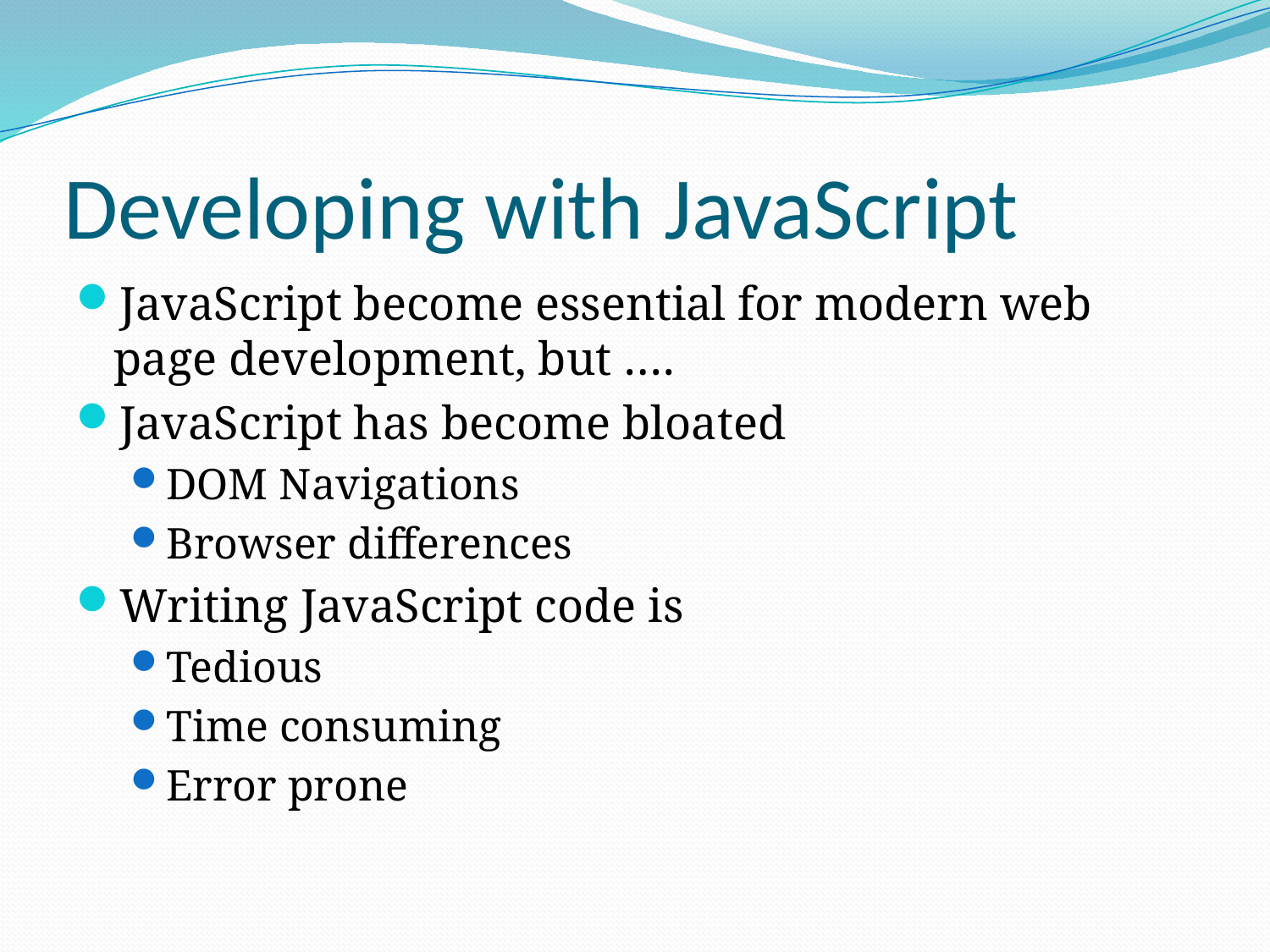

# Developing with JavaScript
JavaScript become essential for modern web page development, but ….
JavaScript has become bloated
DOM Navigations
Browser differences
Writing JavaScript code is
Tedious
Time consuming
Error prone